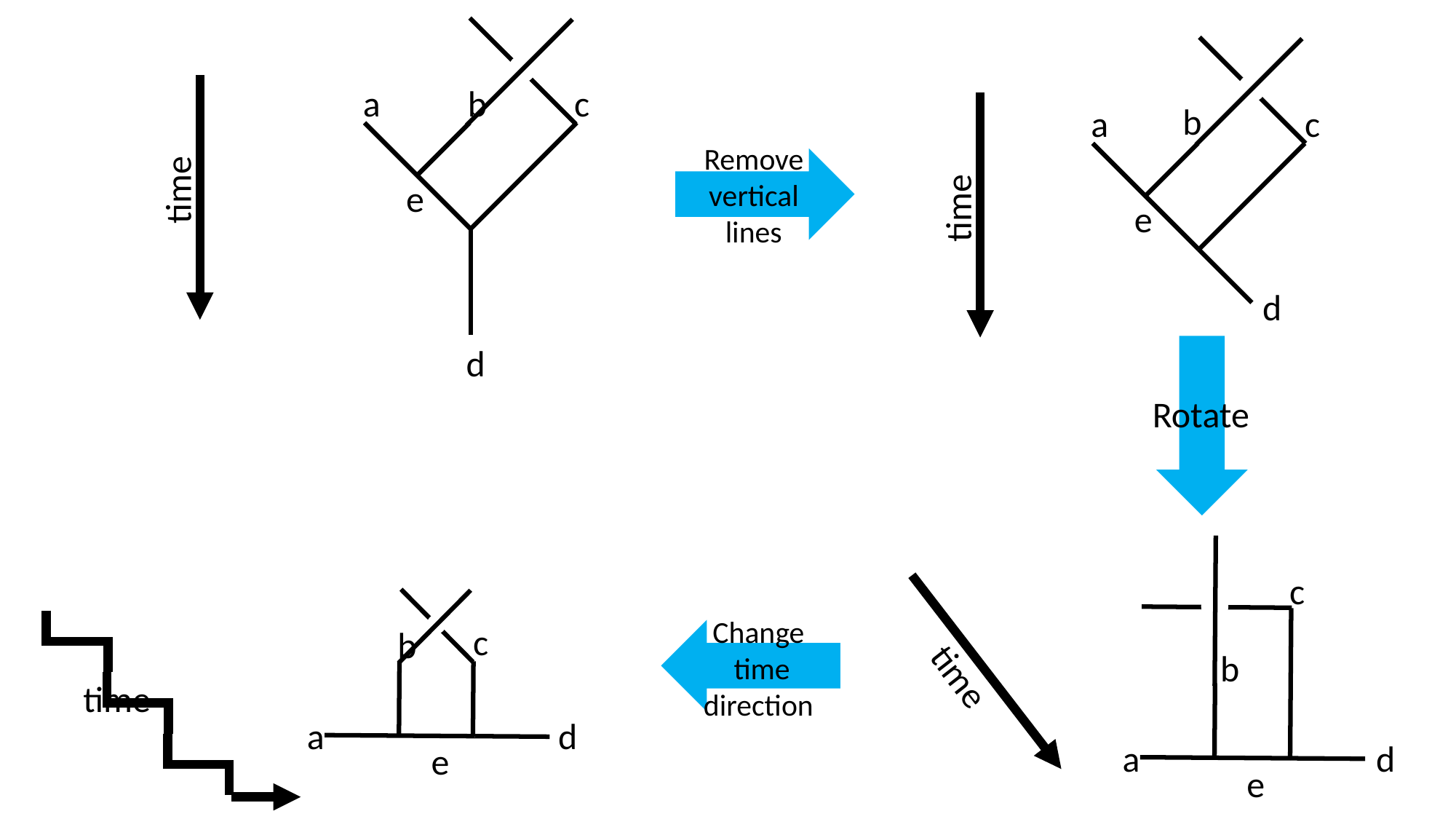

a
b
c
time
b
a
c
Remove vertical lines
time
e
e
d
d

Rotate

c
time
Change
time
direction
c

b

b
time
a
d
a
d
e
e